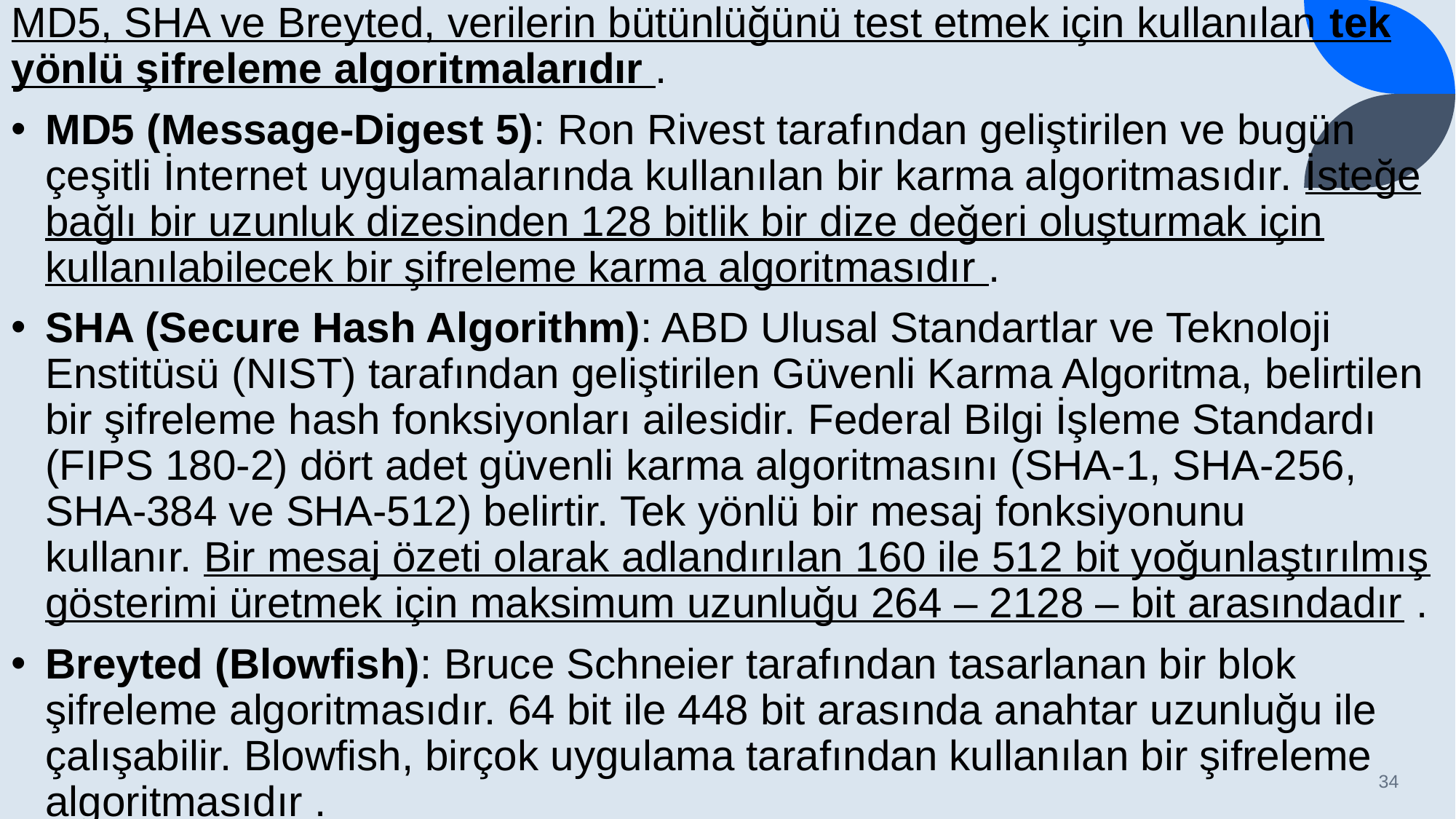

MD5, SHA ve Breyted, verilerin bütünlüğünü test etmek için kullanılan tek yönlü şifreleme algoritmalarıdır .
MD5 (Message-Digest 5): Ron Rivest tarafından geliştirilen ve bugün çeşitli İnternet uygulamalarında kullanılan bir karma algoritmasıdır. İsteğe bağlı bir uzunluk dizesinden 128 bitlik bir dize değeri oluşturmak için kullanılabilecek bir şifreleme karma algoritmasıdır .
SHA (Secure Hash Algorithm): ABD Ulusal Standartlar ve Teknoloji Enstitüsü (NIST) tarafından geliştirilen Güvenli Karma Algoritma, belirtilen bir şifreleme hash fonksiyonları ailesidir. Federal Bilgi İşleme Standardı (FIPS 180-2) dört adet güvenli karma algoritmasını (SHA-1, SHA-256, SHA-384 ve SHA-512) belirtir. Tek yönlü bir mesaj fonksiyonunu kullanır. Bir mesaj özeti olarak adlandırılan 160 ile 512 bit yoğunlaştırılmış gösterimi üretmek için maksimum uzunluğu 264 – 2128 – bit arasındadır .
Breyted (Blowfish): Bruce Schneier tarafından tasarlanan bir blok şifreleme algoritmasıdır. 64 bit ile 448 bit arasında anahtar uzunluğu ile çalışabilir. Blowfish, birçok uygulama tarafından kullanılan bir şifreleme algoritmasıdır .

34